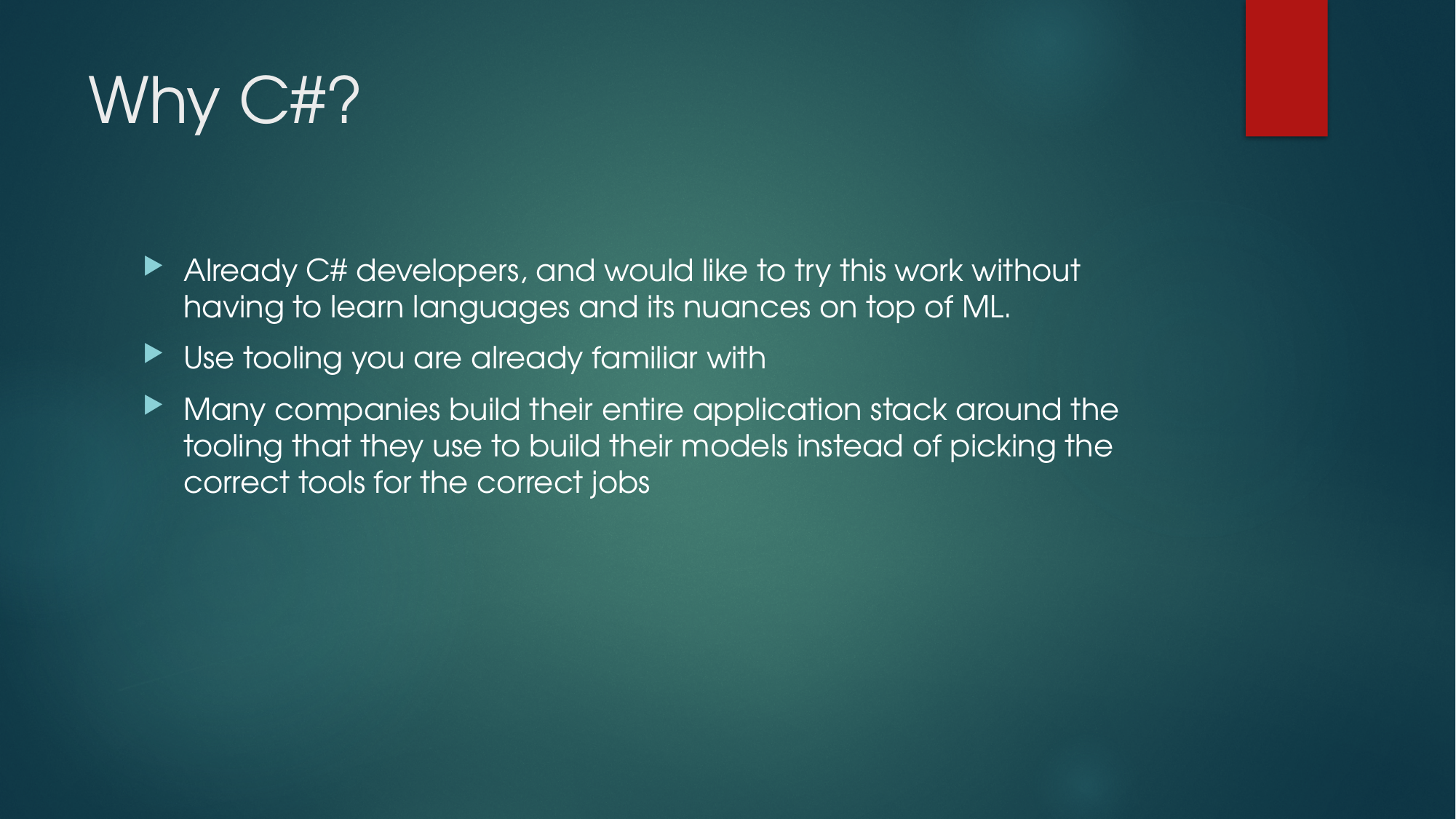

# Why C#?
Already C# developers, and would like to try this work without having to learn languages and its nuances on top of ML.
Use tooling you are already familiar with
Many companies build their entire application stack around the tooling that they use to build their models instead of picking the correct tools for the correct jobs